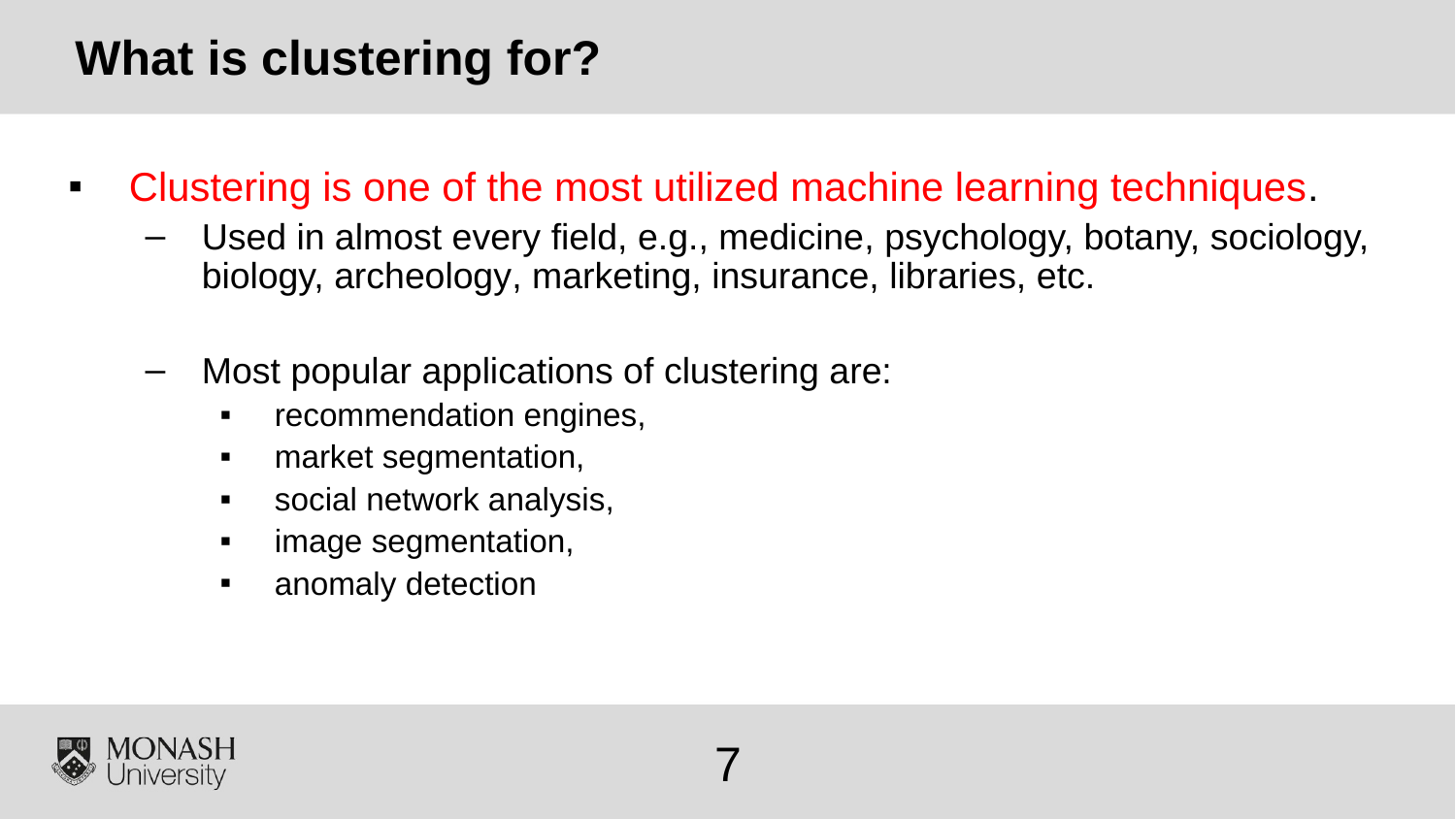

What is clustering for?
Clustering is one of the most utilized machine learning techniques.
Used in almost every field, e.g., medicine, psychology, botany, sociology, biology, archeology, marketing, insurance, libraries, etc.

Most popular applications of clustering are:
recommendation engines,
market segmentation,
social network analysis,
image segmentation,
anomaly detection